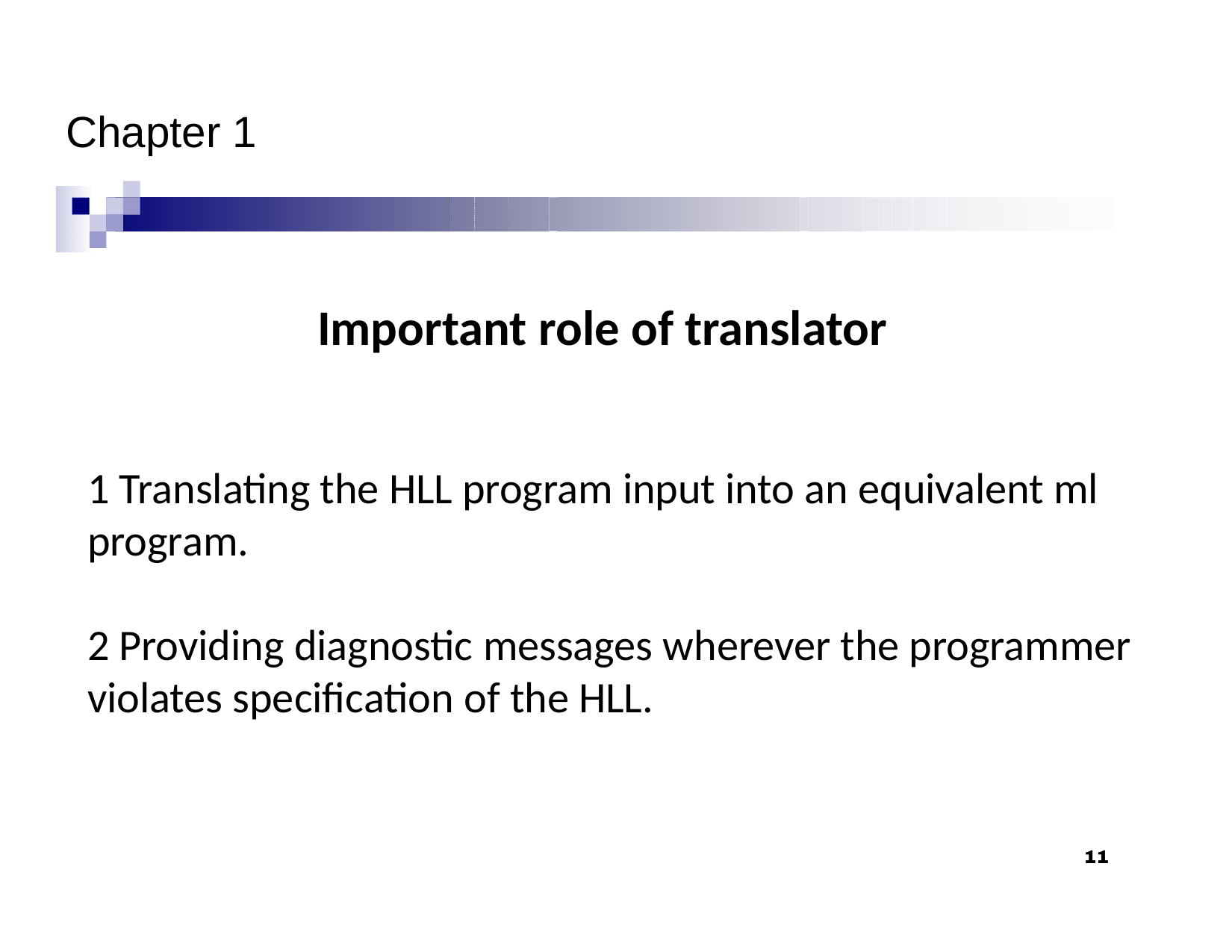

# Chapter 1

Important role of translator
1 Translating the HLL program input into an equivalent ml program.
2 Providing diagnostic messages wherever the programmer violates specification of the HLL.
11